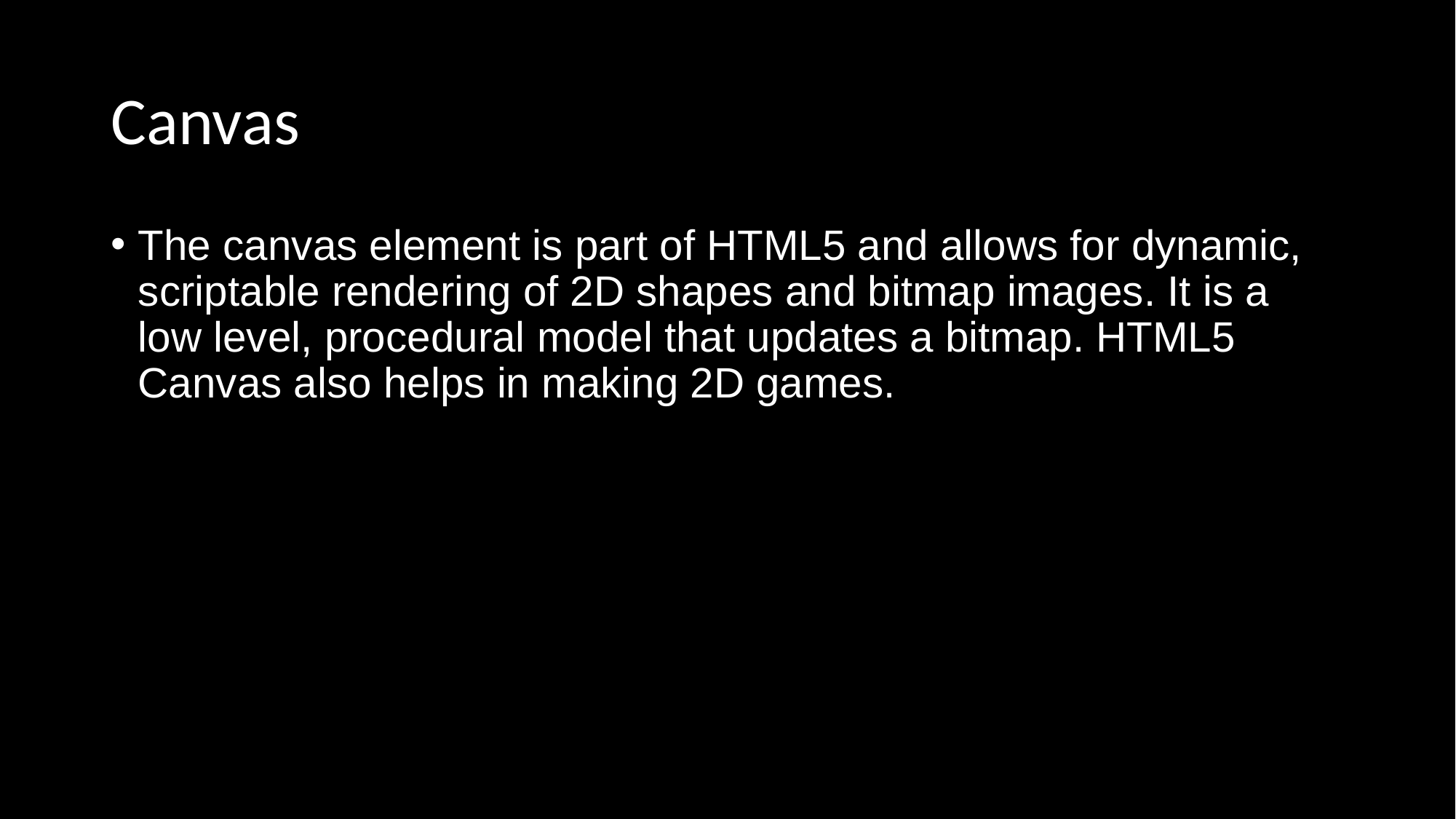

# Canvas
The canvas element is part of HTML5 and allows for dynamic, scriptable rendering of 2D shapes and bitmap images. It is a low level, procedural model that updates a bitmap. HTML5 Canvas also helps in making 2D games.